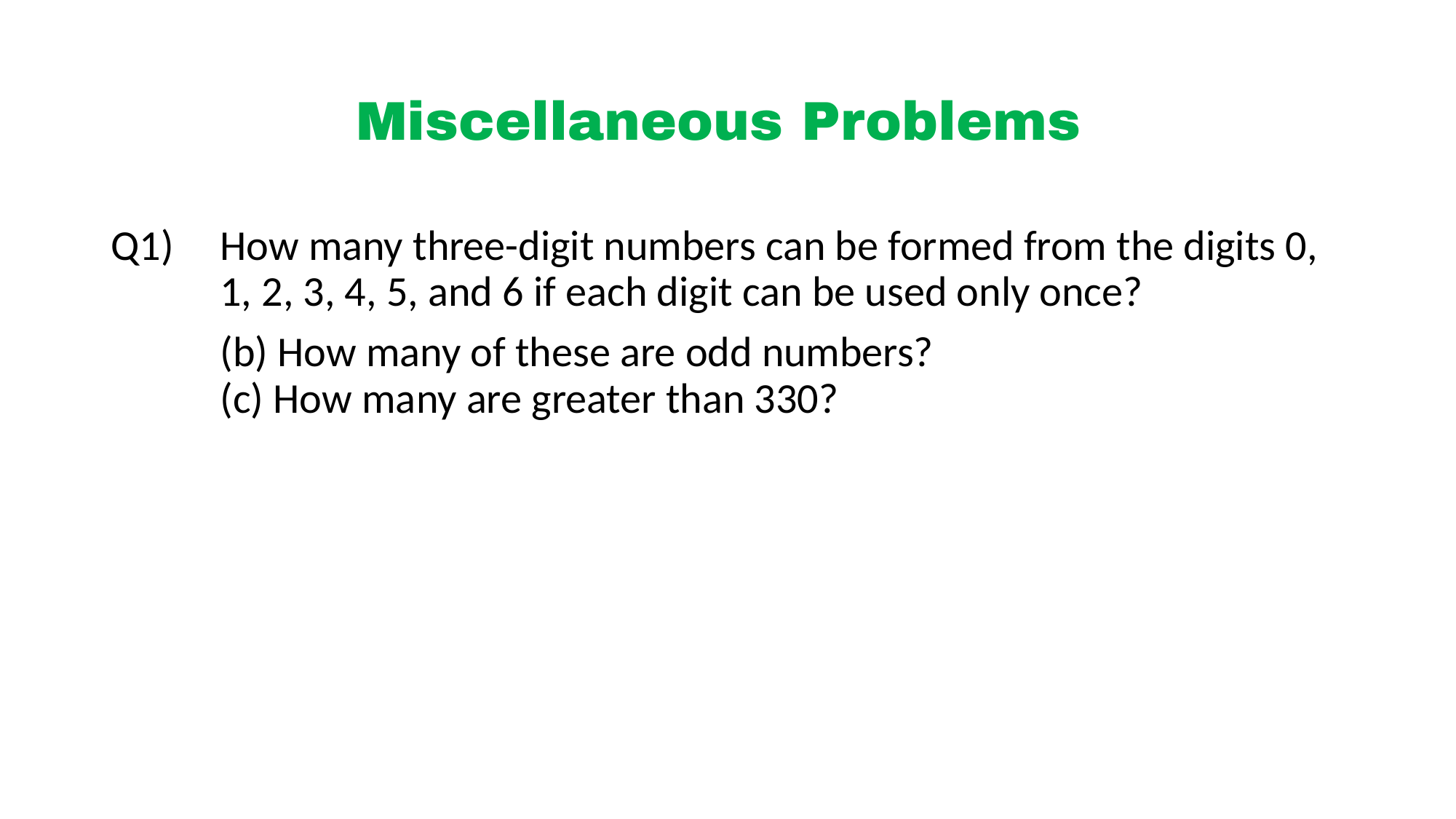

# Miscellaneous Problems
Q1)	How many three-digit numbers can be formed from the digits 0, 	1, 2, 3, 4, 5, and 6 if each digit can be used only once?
	(b) How many of these are odd numbers?
	(c) How many are greater than 330?